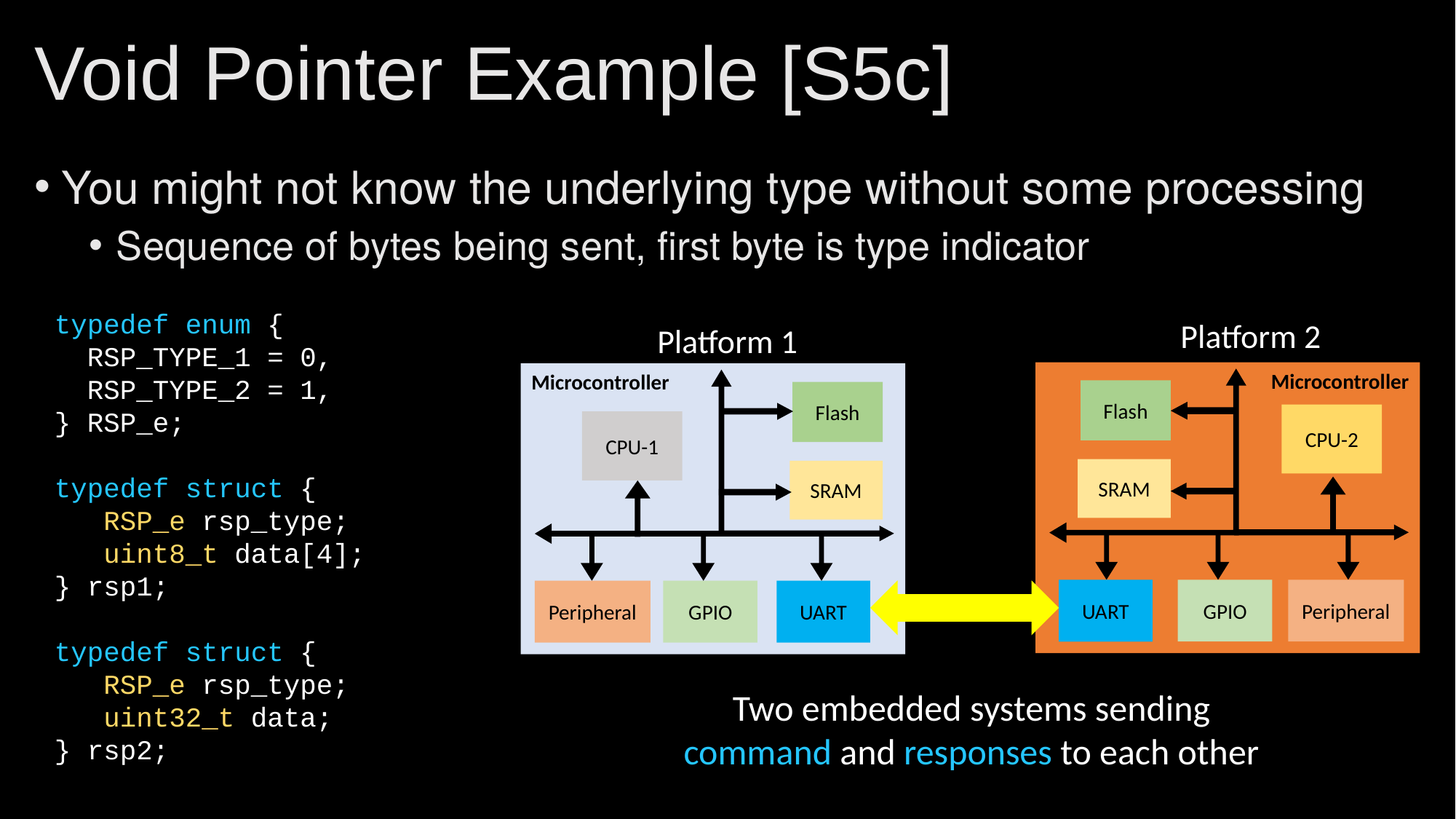

# Void Pointer Example [S5c]
You might not know the underlying type without some processing
Sequence of bytes being sent, first byte is type indicator

typedef enum {
  RSP_TYPE_1 = 0,
  RSP_TYPE_2 = 1,
} RSP_e;

typedef struct {
   RSP_e rsp_type;
   uint8_t data[4];
} rsp1;

typedef struct {
   RSP_e rsp_type;
   uint32_t data;
} rsp2;
Platform 2
Platform 1
Microcontroller

Flash

CPU-2

SRAM

GPIO
Peripheral
UART
Microcontroller

Flash
CPU-1

SRAM

Peripheral
GPIO
UART

Two embedded systems sending command and responses to each other